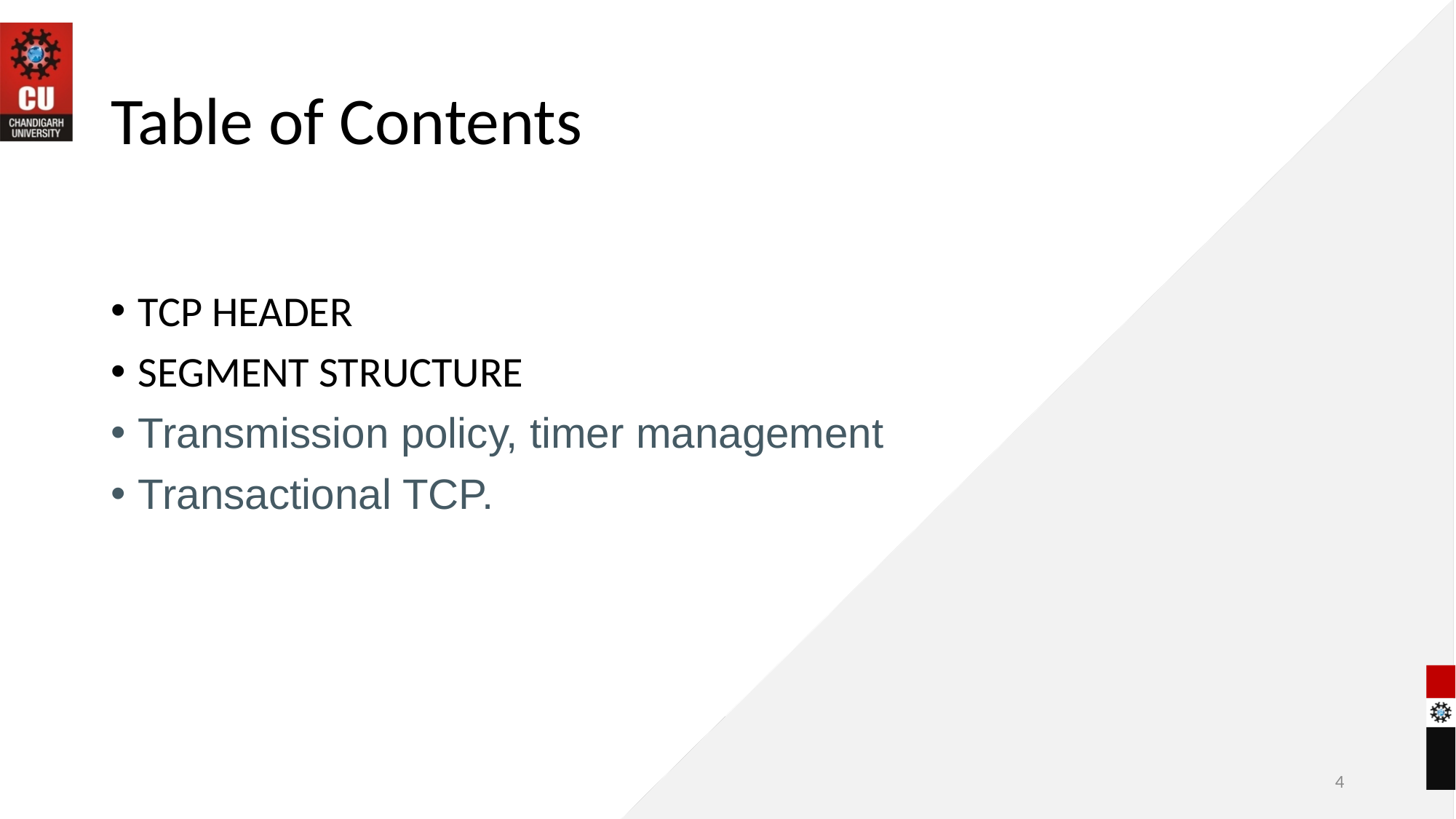

# Table of Contents

TCP HEADER
SEGMENT STRUCTURE
Transmission policy, timer management
Transactional TCP.

4